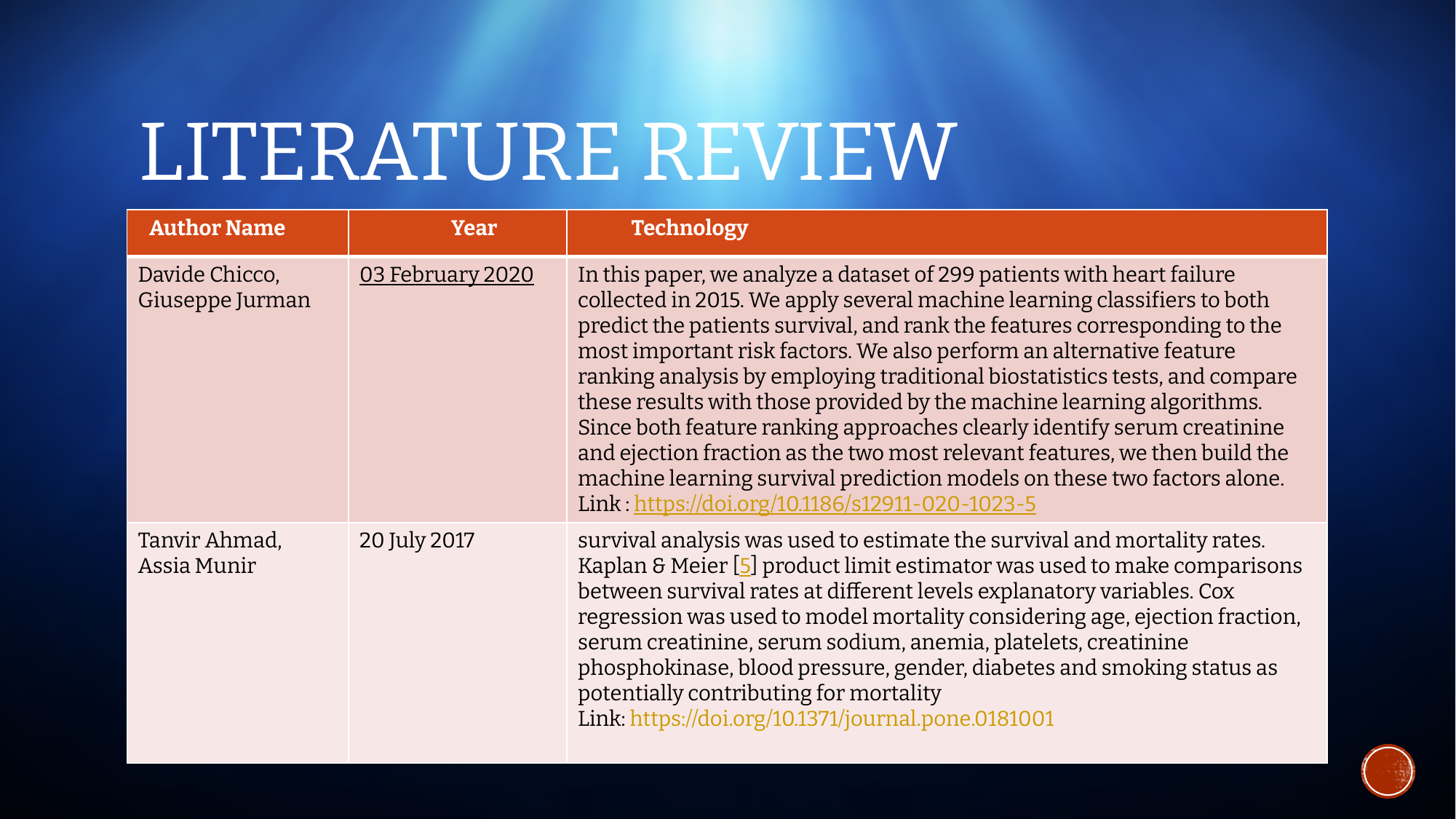

# Literature Review
| Author Name | Year | Technology |
| --- | --- | --- |
| Davide Chicco, Giuseppe Jurman | 03 February 2020 | In this paper, we analyze a dataset of 299 patients with heart failure collected in 2015. We apply several machine learning classifiers to both predict the patients survival, and rank the features corresponding to the most important risk factors. We also perform an alternative feature ranking analysis by employing traditional biostatistics tests, and compare these results with those provided by the machine learning algorithms. Since both feature ranking approaches clearly identify serum creatinine and ejection fraction as the two most relevant features, we then build the machine learning survival prediction models on these two factors alone. Link : https://doi.org/10.1186/s12911-020-1023-5 |
| Tanvir Ahmad, Assia Munir | 20 July 2017 | survival analysis was used to estimate the survival and mortality rates. Kaplan & Meier [5] product limit estimator was used to make comparisons between survival rates at different levels explanatory variables. Cox regression was used to model mortality considering age, ejection fraction, serum creatinine, serum sodium, anemia, platelets, creatinine phosphokinase, blood pressure, gender, diabetes and smoking status as potentially contributing for mortality Link: https://doi.org/10.1371/journal.pone.0181001 |